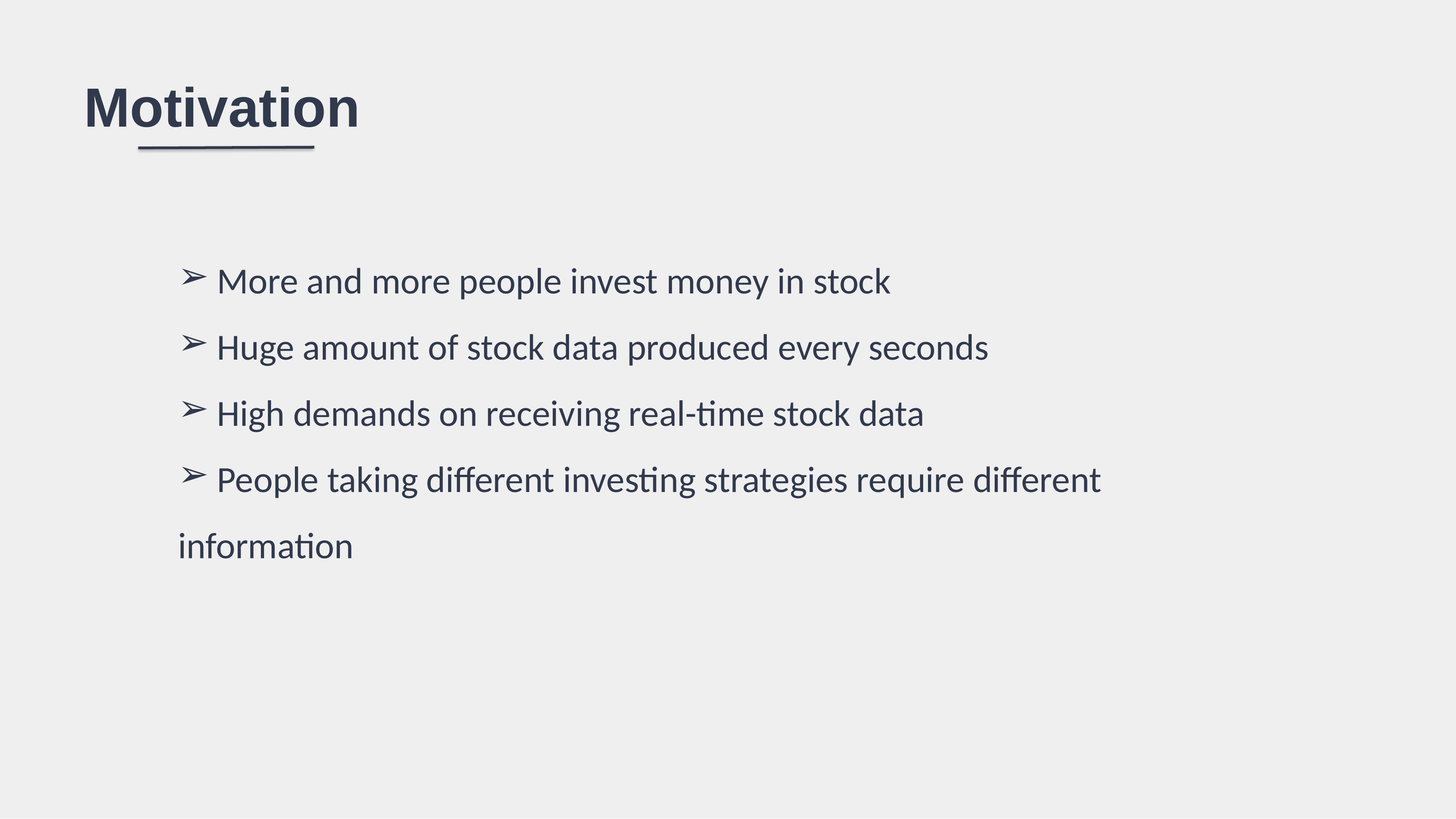

Motivation
 More and more people invest money in stock
 Huge amount of stock data produced every seconds
 High demands on receiving real-time stock data
 People taking different investing strategies require different information